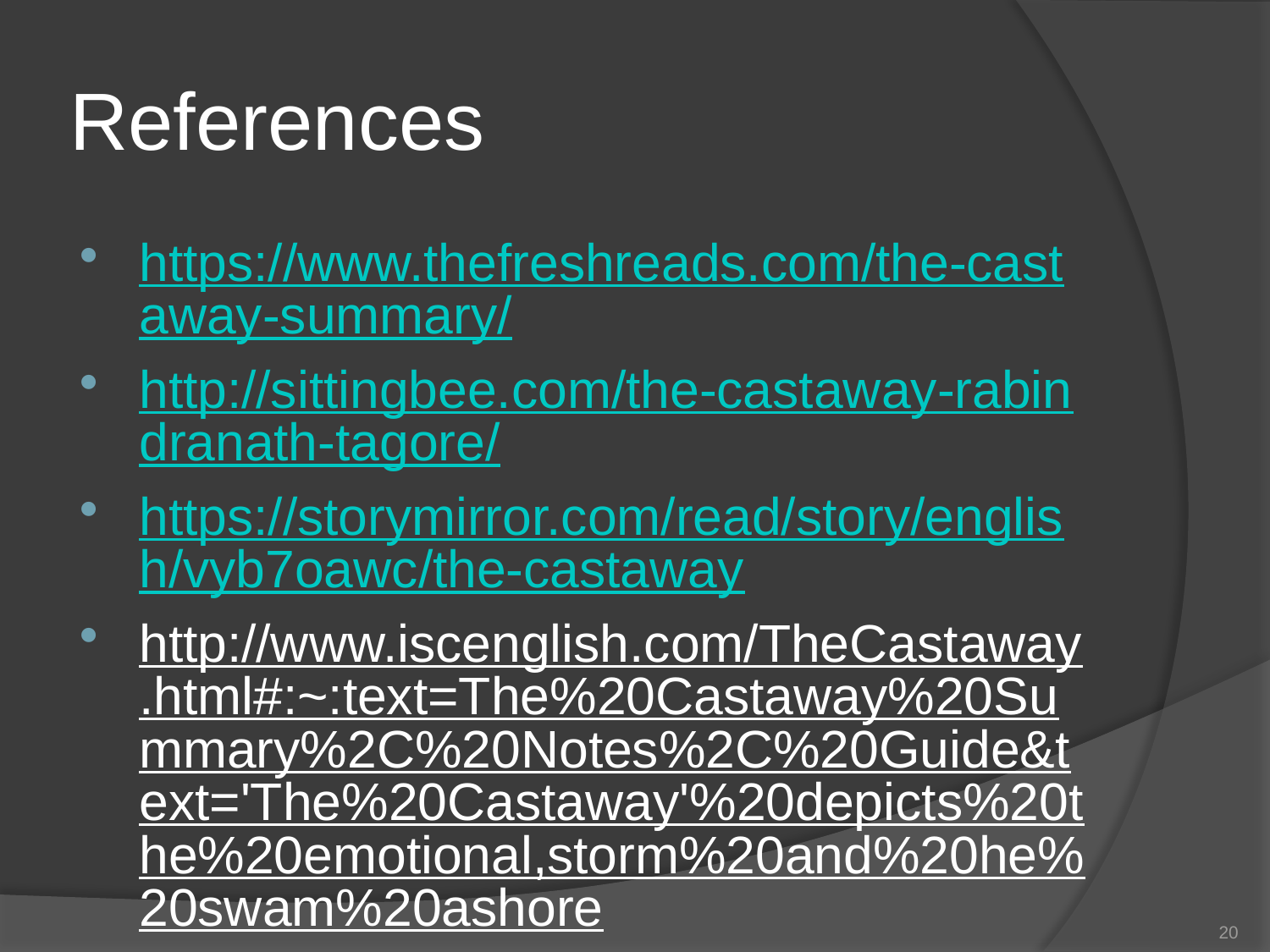

# References
https://www.thefreshreads.com/the-castaway-summary/
http://sittingbee.com/the-castaway-rabindranath-tagore/
https://storymirror.com/read/story/english/vyb7oawc/the-castaway
http://www.iscenglish.com/TheCastaway.html#:~:text=The%20Castaway%20Summary%2C%20Notes%2C%20Guide&text='The%20Castaway'%20depicts%20the%20emotional,storm%20and%20he%20swam%20ashore.

20